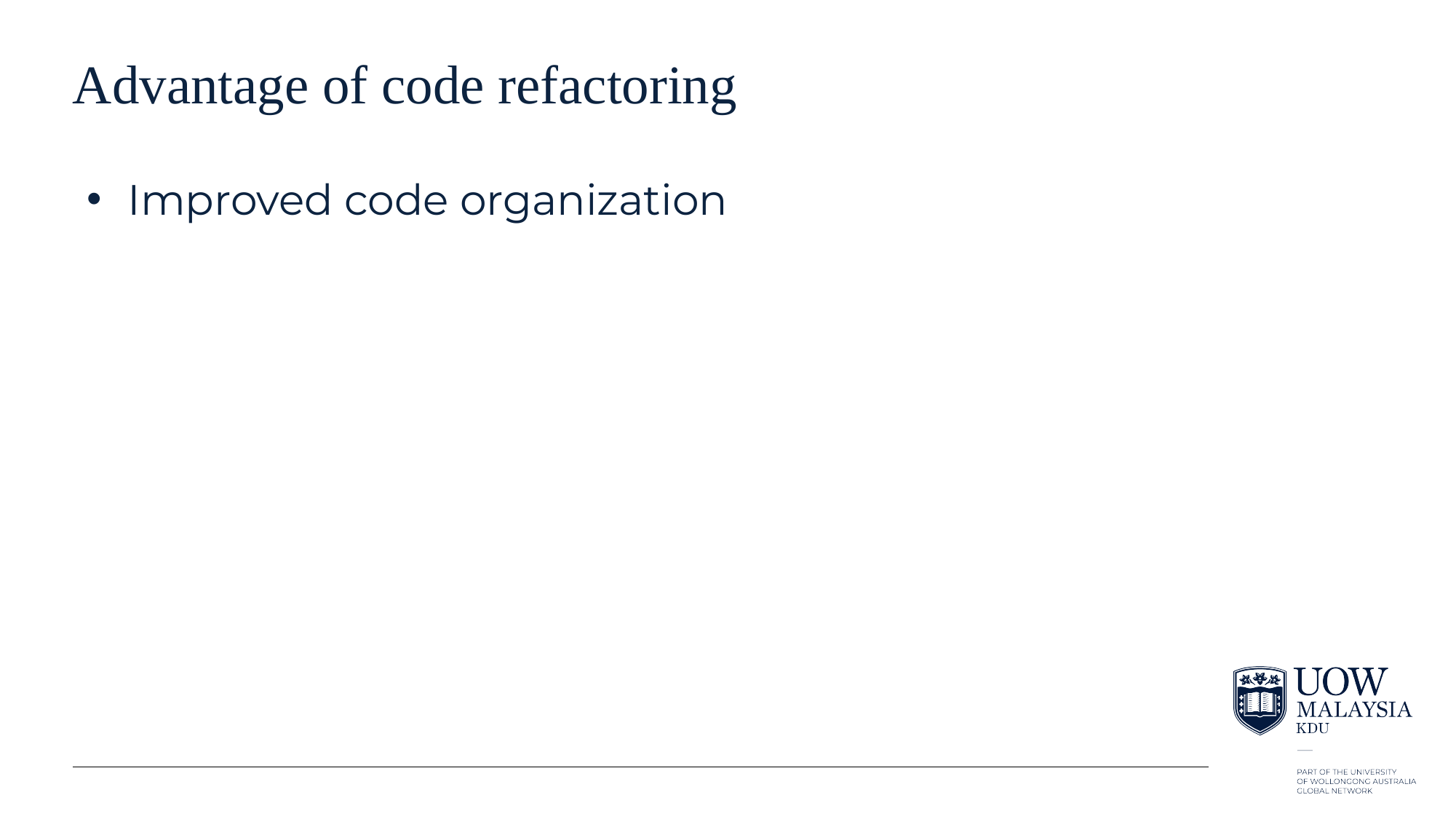

# Advantage of code refactoring
Improved code organization